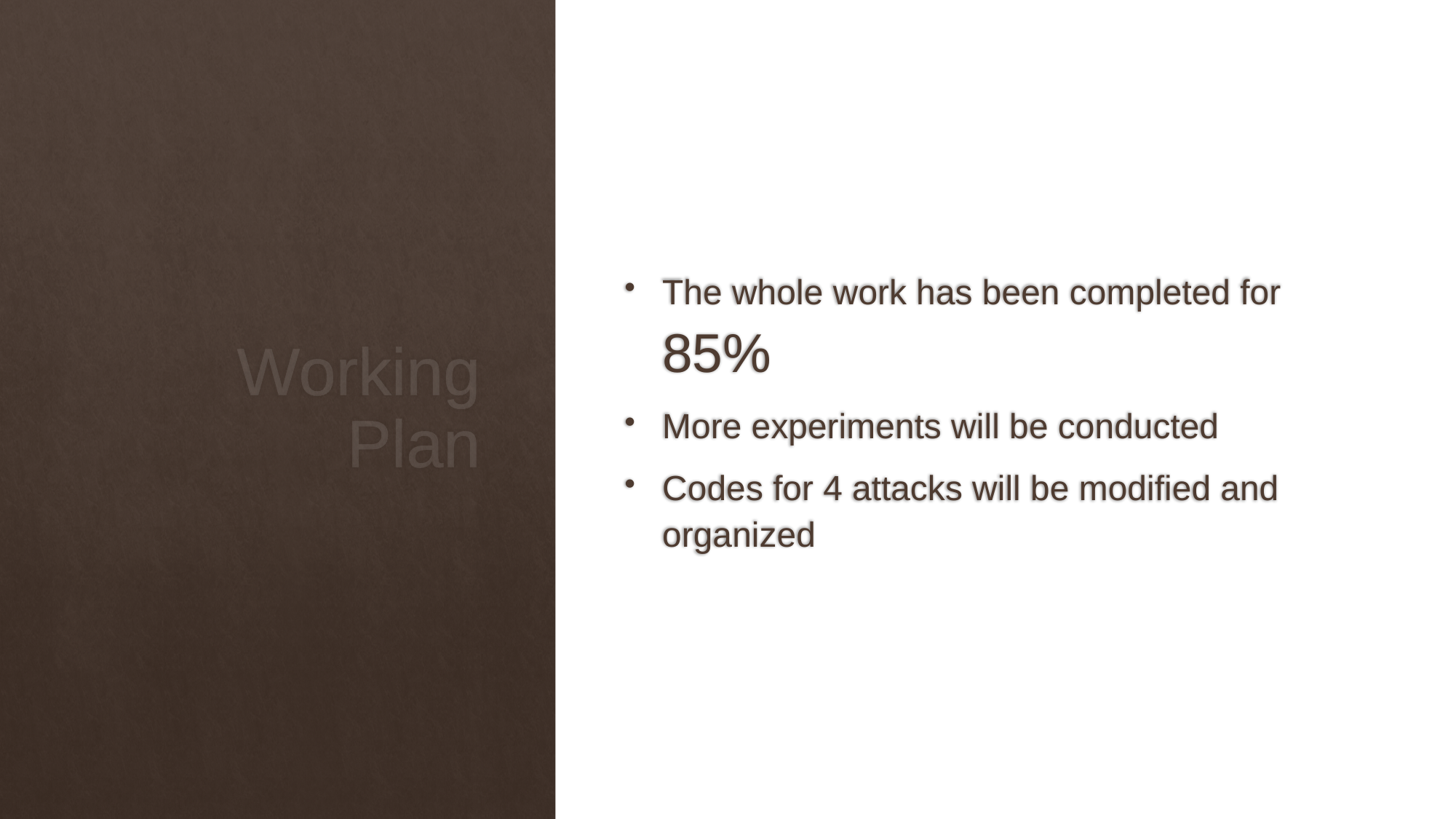

The whole work has been completed for 85%
More experiments will be conducted
Codes for 4 attacks will be modified and organized
# Working Plan